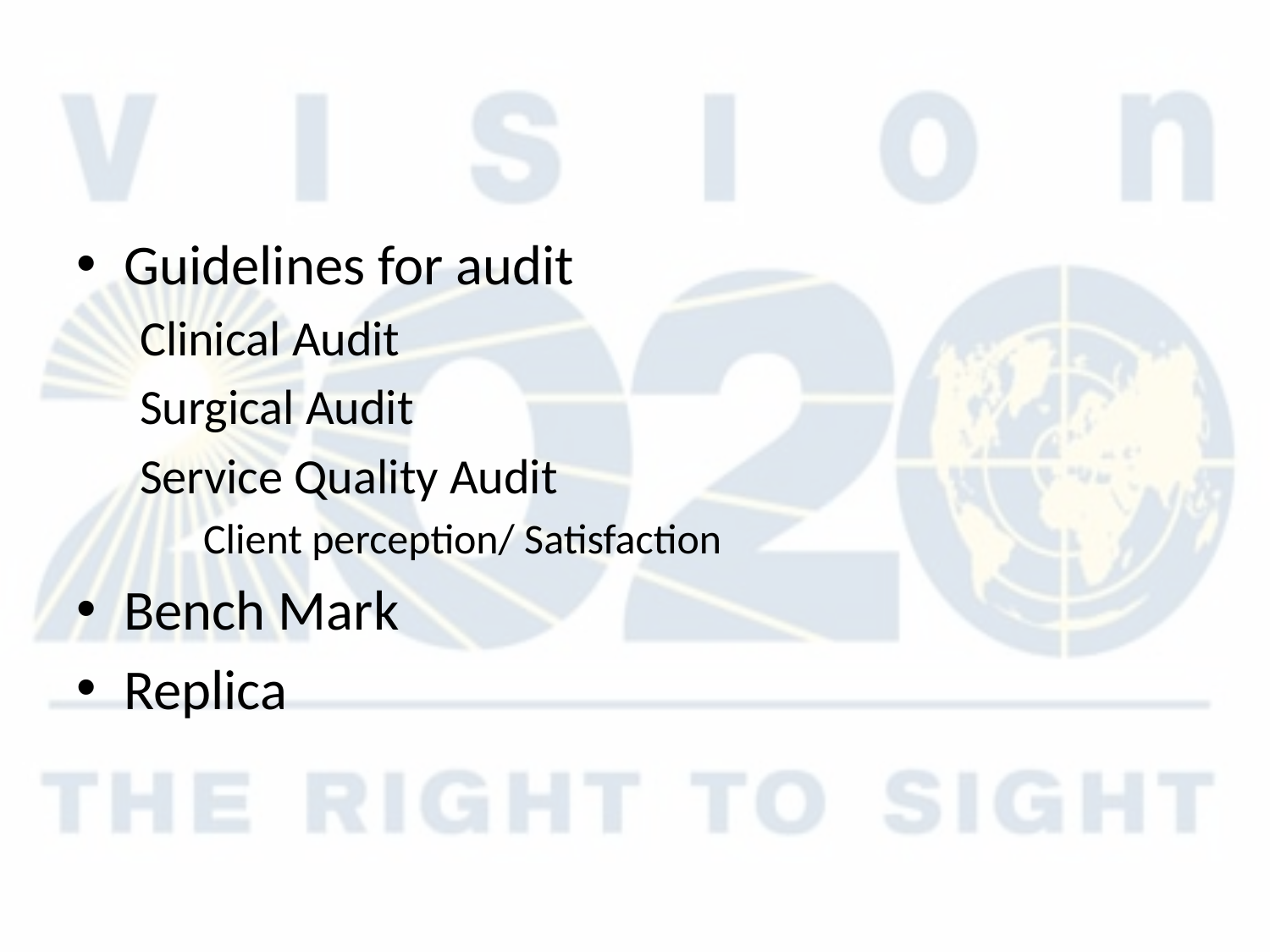

#
Guidelines for audit
Clinical Audit
Surgical Audit
Service Quality Audit
Client perception/ Satisfaction
Bench Mark
Replica